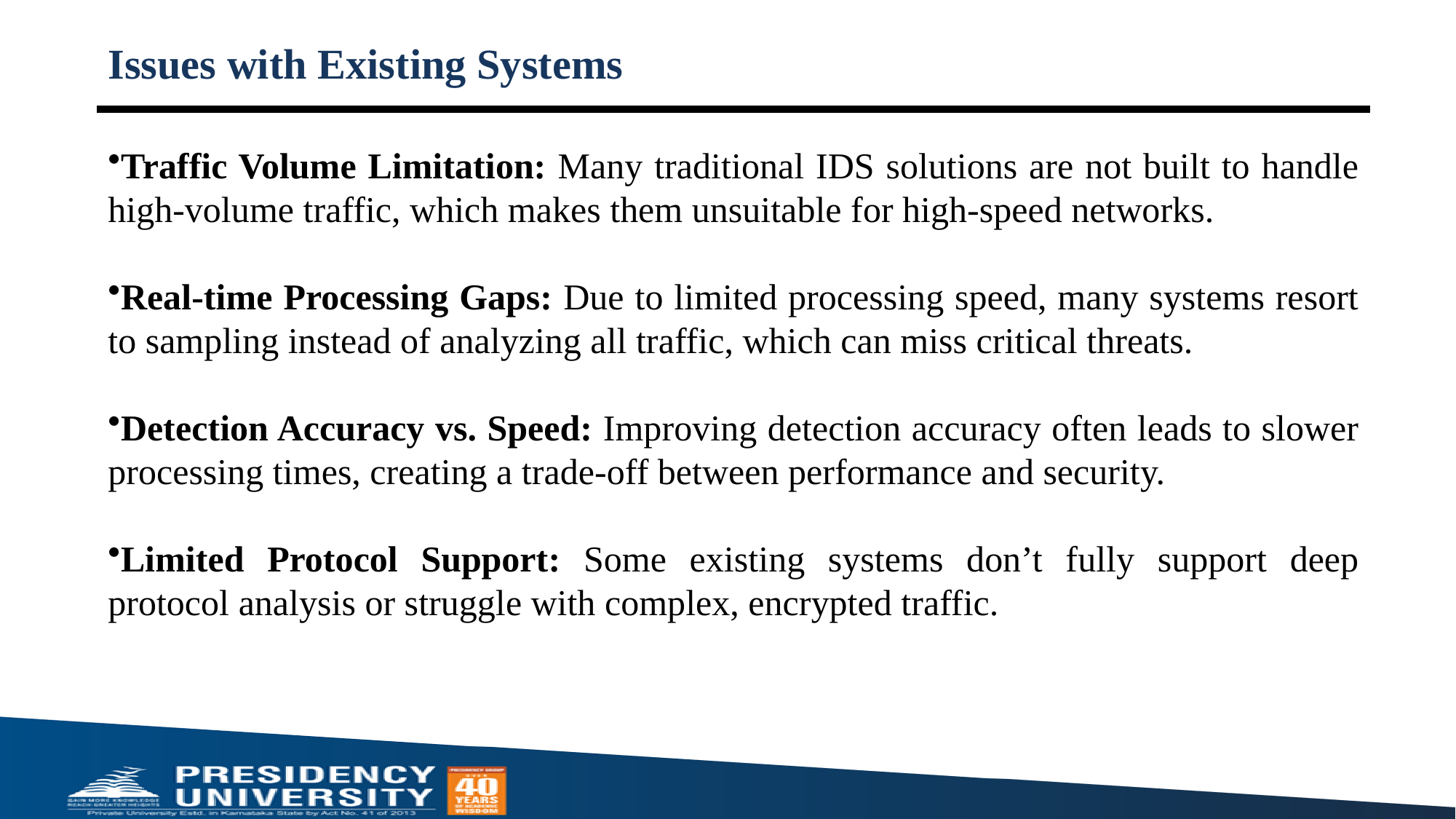

# Issues with Existing Systems
Traffic Volume Limitation: Many traditional IDS solutions are not built to handle high-volume traffic, which makes them unsuitable for high-speed networks.

Real-time Processing Gaps: Due to limited processing speed, many systems resort to sampling instead of analyzing all traffic, which can miss critical threats.

Detection Accuracy vs. Speed: Improving detection accuracy often leads to slower processing times, creating a trade-off between performance and security.

Limited Protocol Support: Some existing systems don’t fully support deep protocol analysis or struggle with complex, encrypted traffic.